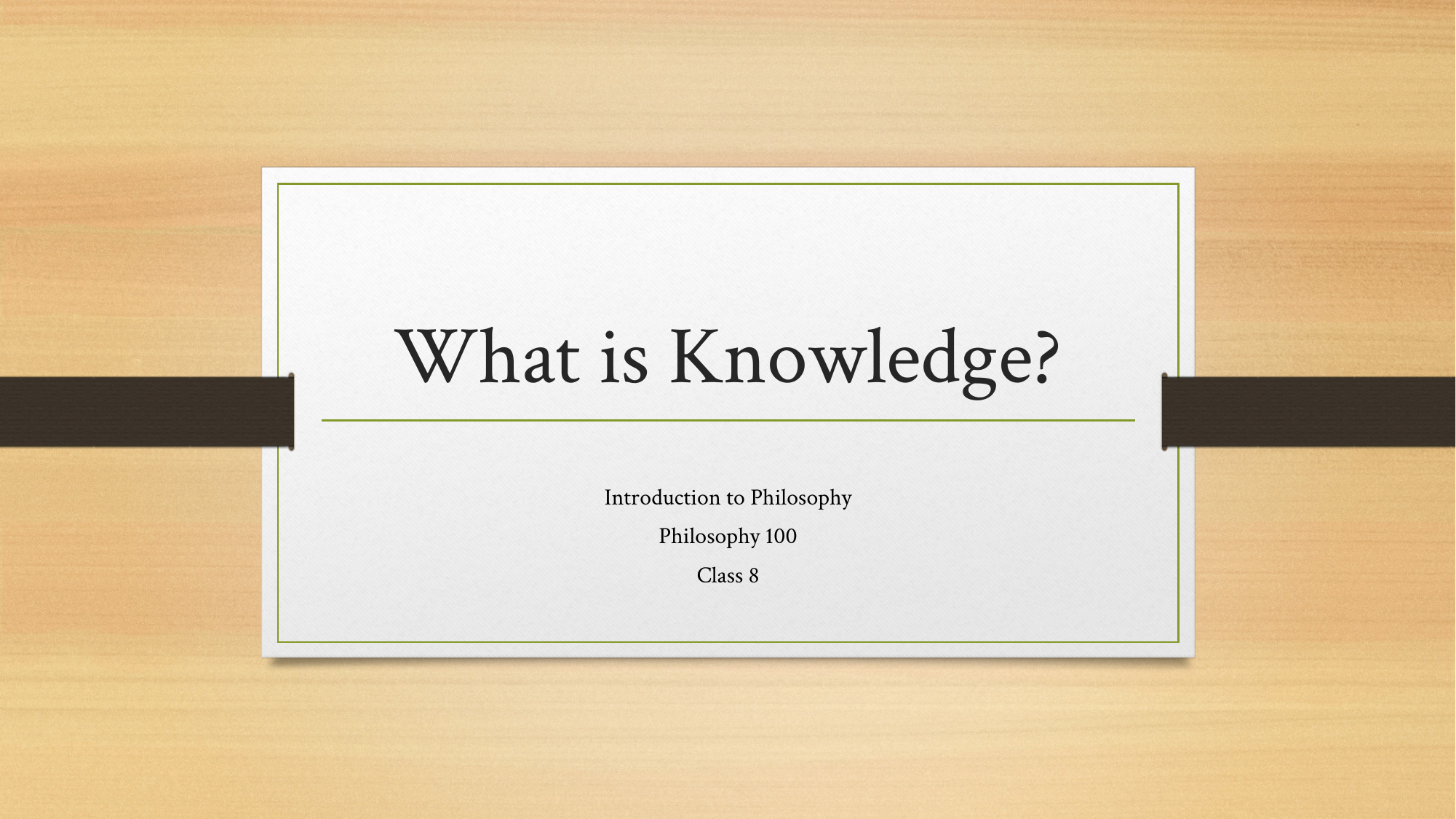

# What is Knowledge?

Introduction to Philosophy
Philosophy 100
Class 8